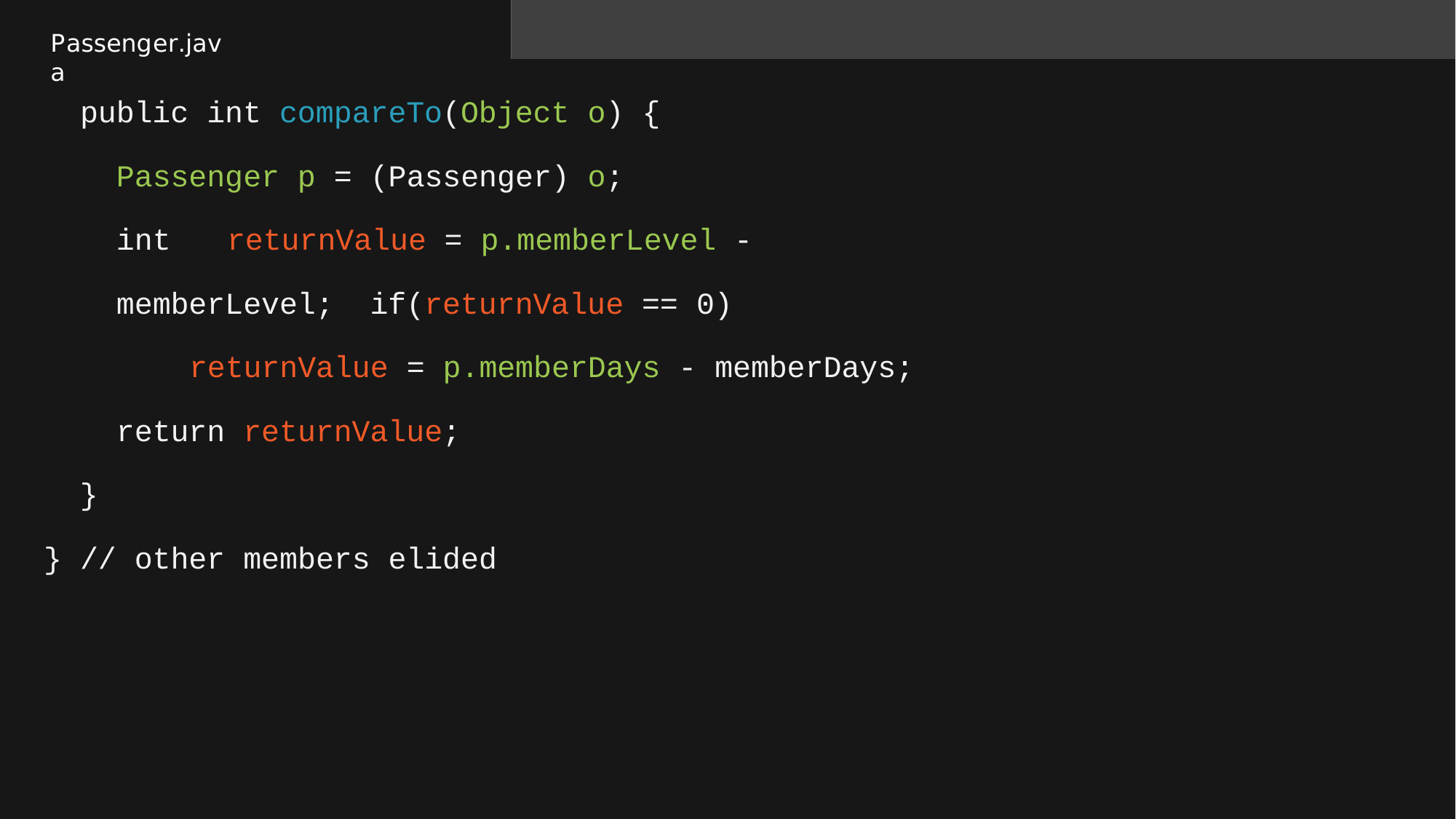

Passenger.java
# public int compareTo(Object o) {
Passenger p = (Passenger) o;
int	returnValue = p.memberLevel - memberLevel;  if(returnValue == 0)
returnValue = p.memberDays - memberDays;
return returnValue;
}
} // other members elided
9